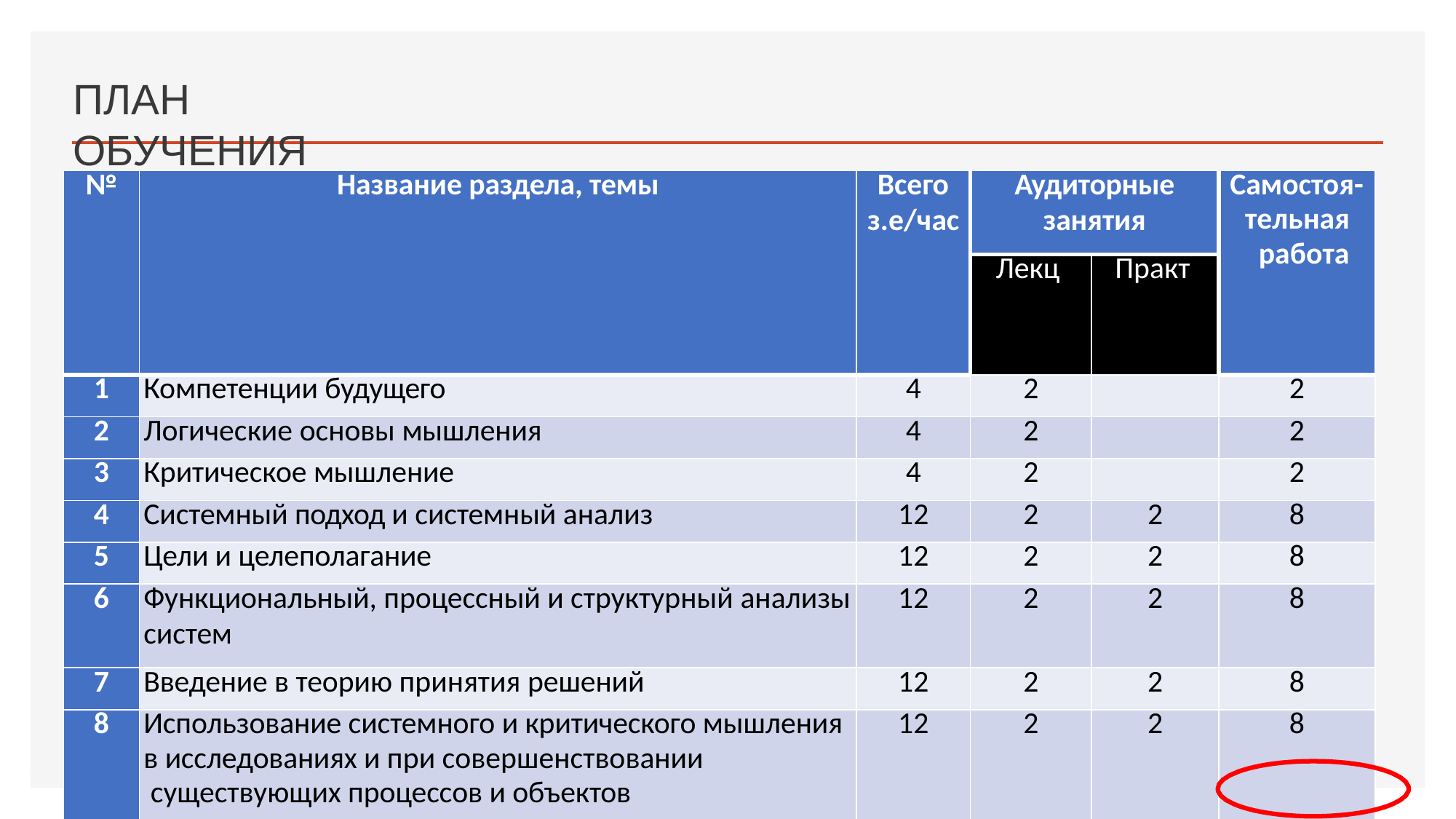

# ПЛАН ОБУЧЕНИЯ
| № | Название раздела, темы | Всего з.е/час | Аудиторные занятия |  | Самостоя- тельная работа |
| --- | --- | --- | --- | --- | --- |
|  |  |  | Лекц | Практ |  |
| 1 | Компетенции будущего | 4 | 2 |  | 2 |
| 2 | Логические основы мышления | 4 | 2 |  | 2 |
| 3 | Критическое мышление | 4 | 2 |  | 2 |
| 4 | Системный подход и системный анализ | 12 | 2 | 2 | 8 |
| 5 | Цели и целеполагание | 12 | 2 | 2 | 8 |
| 6 | Функциональный, процессный и структурный анализы систем | 12 | 2 | 2 | 8 |
| 7 | Введение в теорию принятия решений | 12 | 2 | 2 | 8 |
| 8 | Использование системного и критического мышления в исследованиях и при совершенствовании существующих процессов и объектов | 12 | 2 | 2 | 8 |
|  | Итого: | 72 | 16 | 10 | 46 |